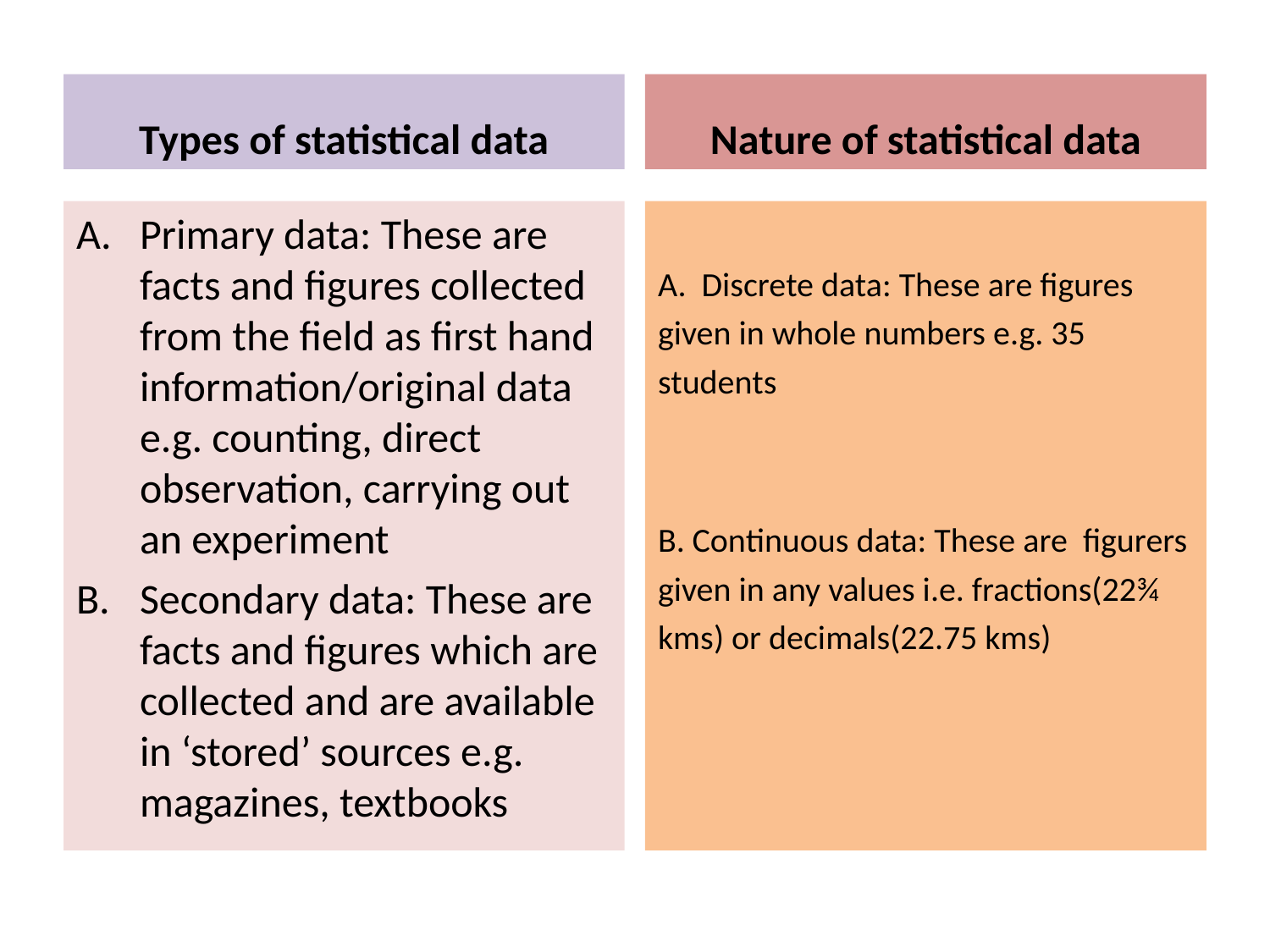

Types of statistical data
Nature of statistical data
Primary data: These are facts and figures collected from the field as first hand information/original data e.g. counting, direct observation, carrying out an experiment
Secondary data: These are facts and figures which are collected and are available in ‘stored’ sources e.g. magazines, textbooks

A.  Discrete data: These are figures given in whole numbers e.g. 35 students

B. Continuous data: These are  figurers given in any values i.e. fractions(22¾ kms) or decimals(22.75 kms)